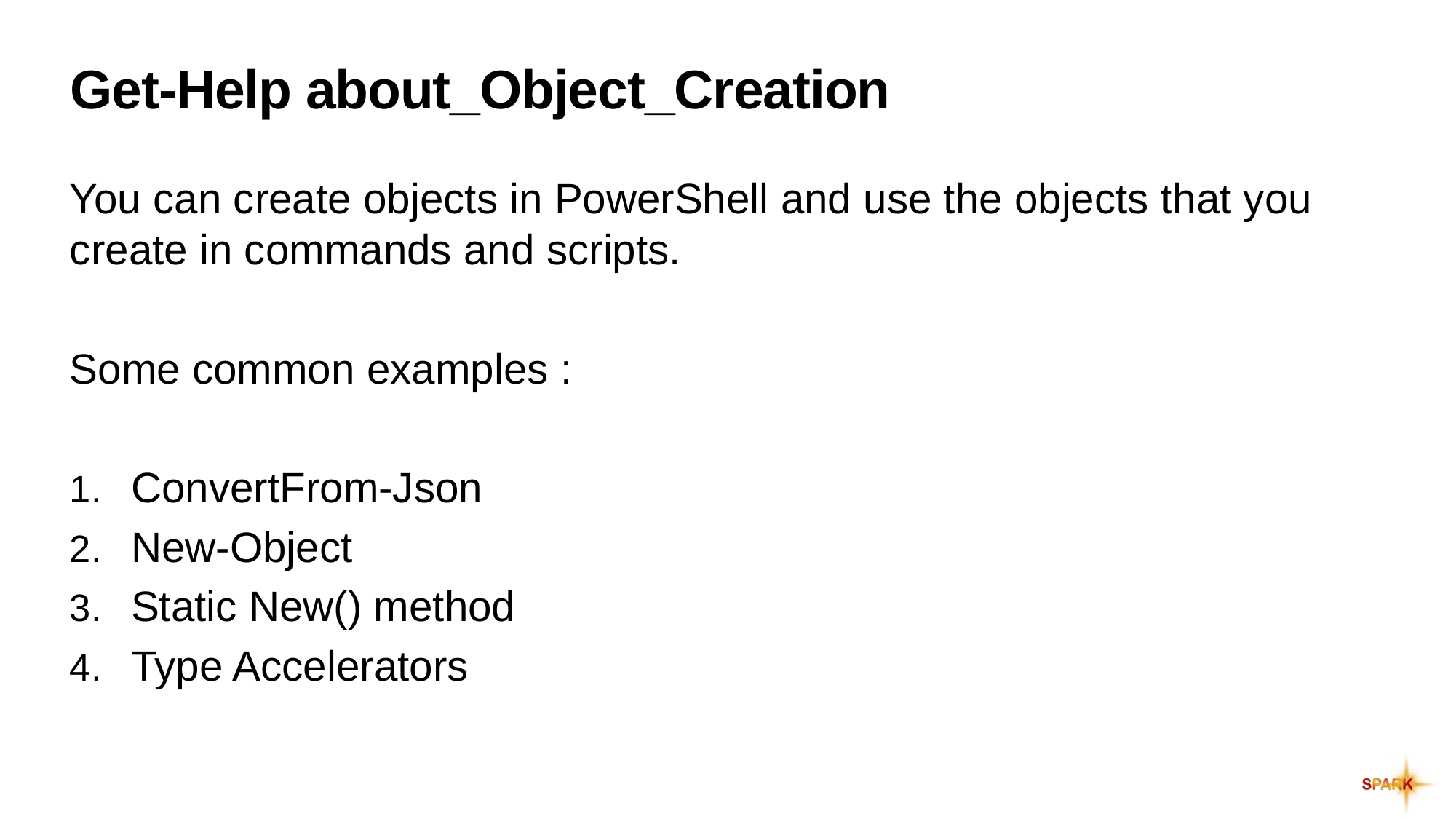

# Get-Help about_Object_Creation
You can create objects in PowerShell and use the objects that you create in commands and scripts.

Some common examples :

ConvertFrom-Json
New-Object
Static New() method
Type Accelerators